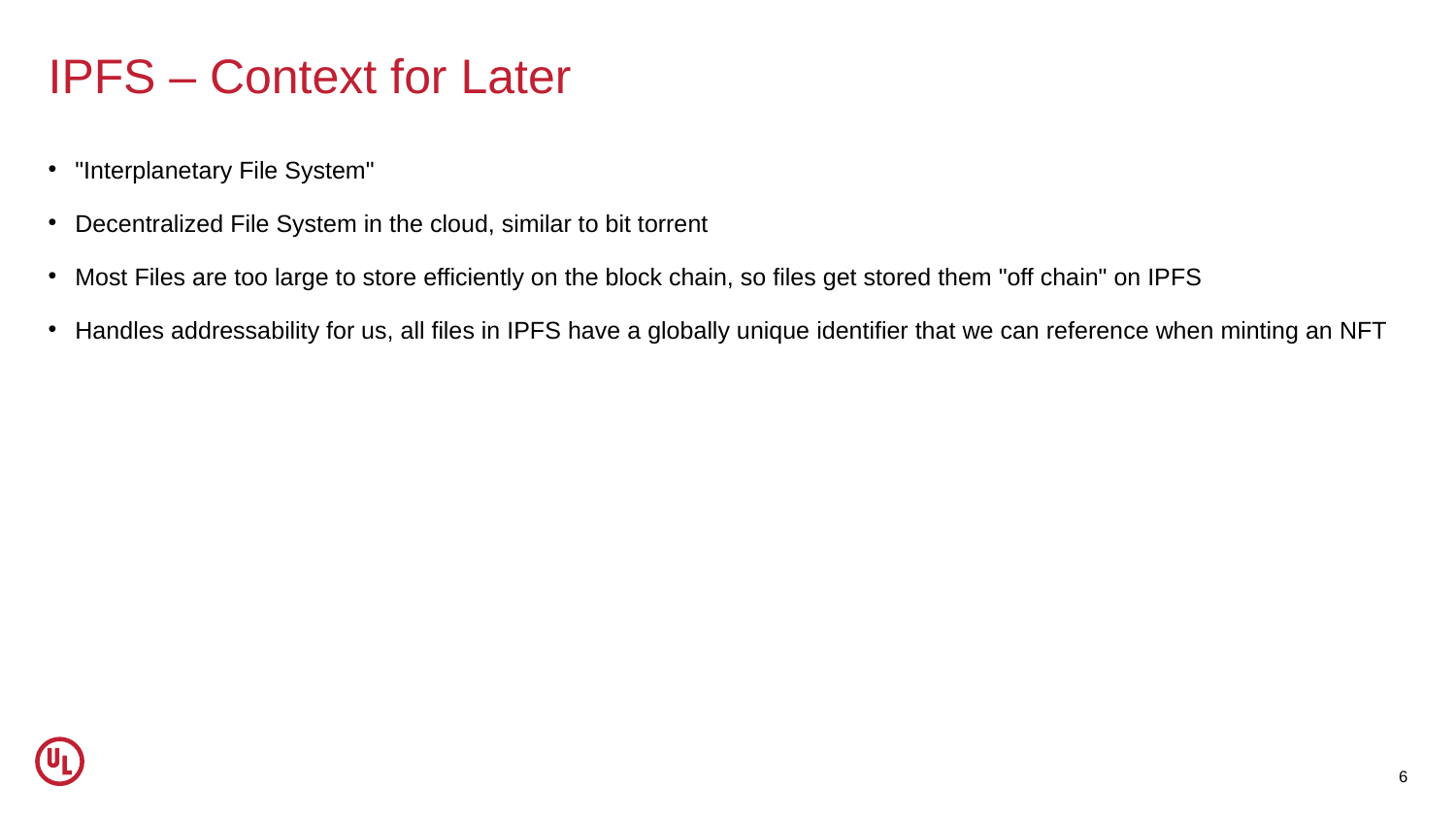

# IPFS – Context for Later
"Interplanetary File System"
Decentralized File System in the cloud, similar to bit torrent
Most Files are too large to store efficiently on the block chain, so files get stored them "off chain" on IPFS
Handles addressability for us, all files in IPFS have a globally unique identifier that we can reference when minting an NFT

6